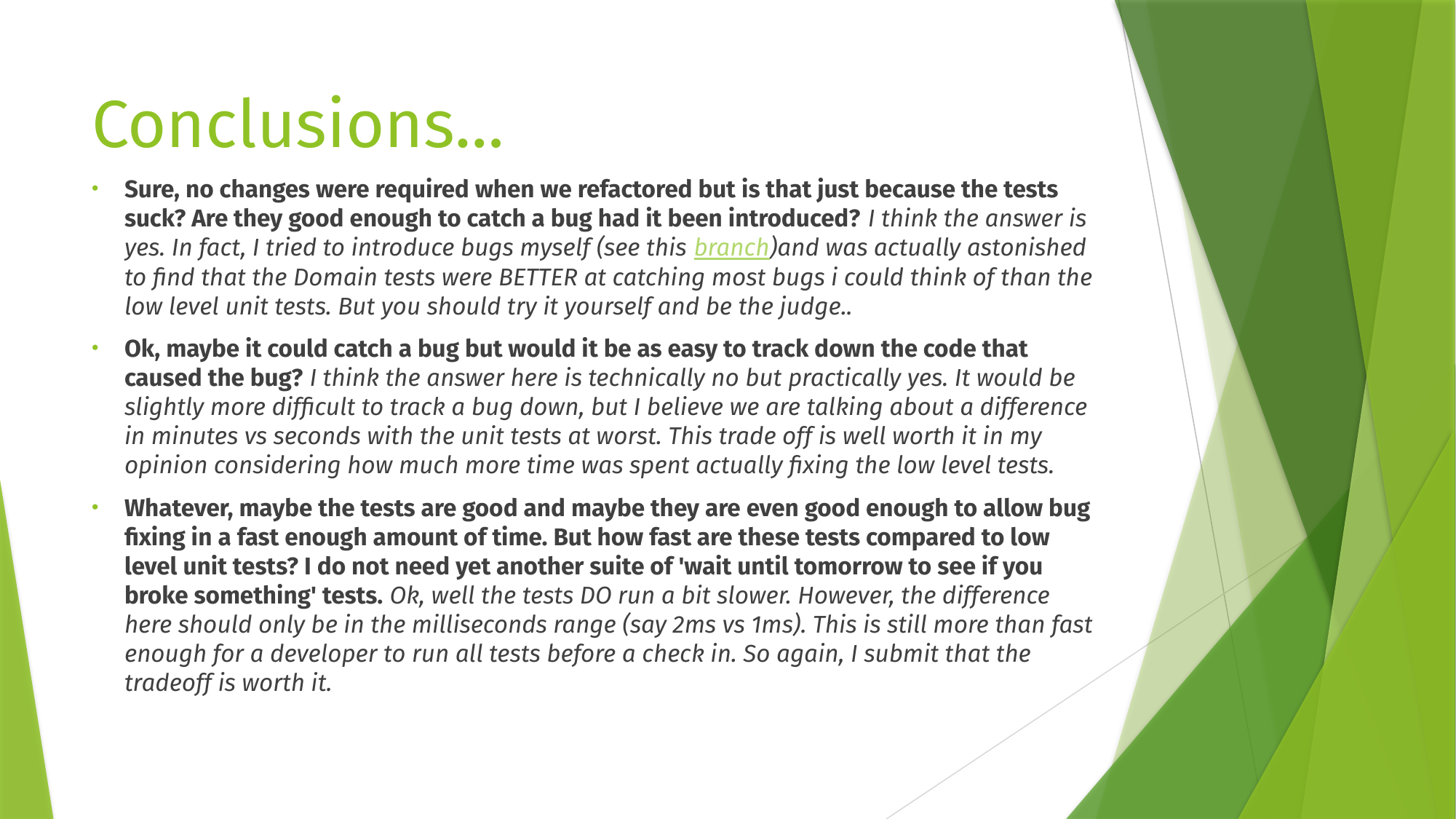

# Conclusions…
Sure, no changes were required when we refactored but is that just because the tests suck? Are they good enough to catch a bug had it been introduced? I think the answer is yes. In fact, I tried to introduce bugs myself (see this branch)and was actually astonished to find that the Domain tests were BETTER at catching most bugs i could think of than the low level unit tests. But you should try it yourself and be the judge..
Ok, maybe it could catch a bug but would it be as easy to track down the code that caused the bug? I think the answer here is technically no but practically yes. It would be slightly more difficult to track a bug down, but I believe we are talking about a difference in minutes vs seconds with the unit tests at worst. This trade off is well worth it in my opinion considering how much more time was spent actually fixing the low level tests.
Whatever, maybe the tests are good and maybe they are even good enough to allow bug fixing in a fast enough amount of time. But how fast are these tests compared to low level unit tests? I do not need yet another suite of 'wait until tomorrow to see if you broke something' tests. Ok, well the tests DO run a bit slower. However, the difference here should only be in the milliseconds range (say 2ms vs 1ms). This is still more than fast enough for a developer to run all tests before a check in. So again, I submit that the tradeoff is worth it.